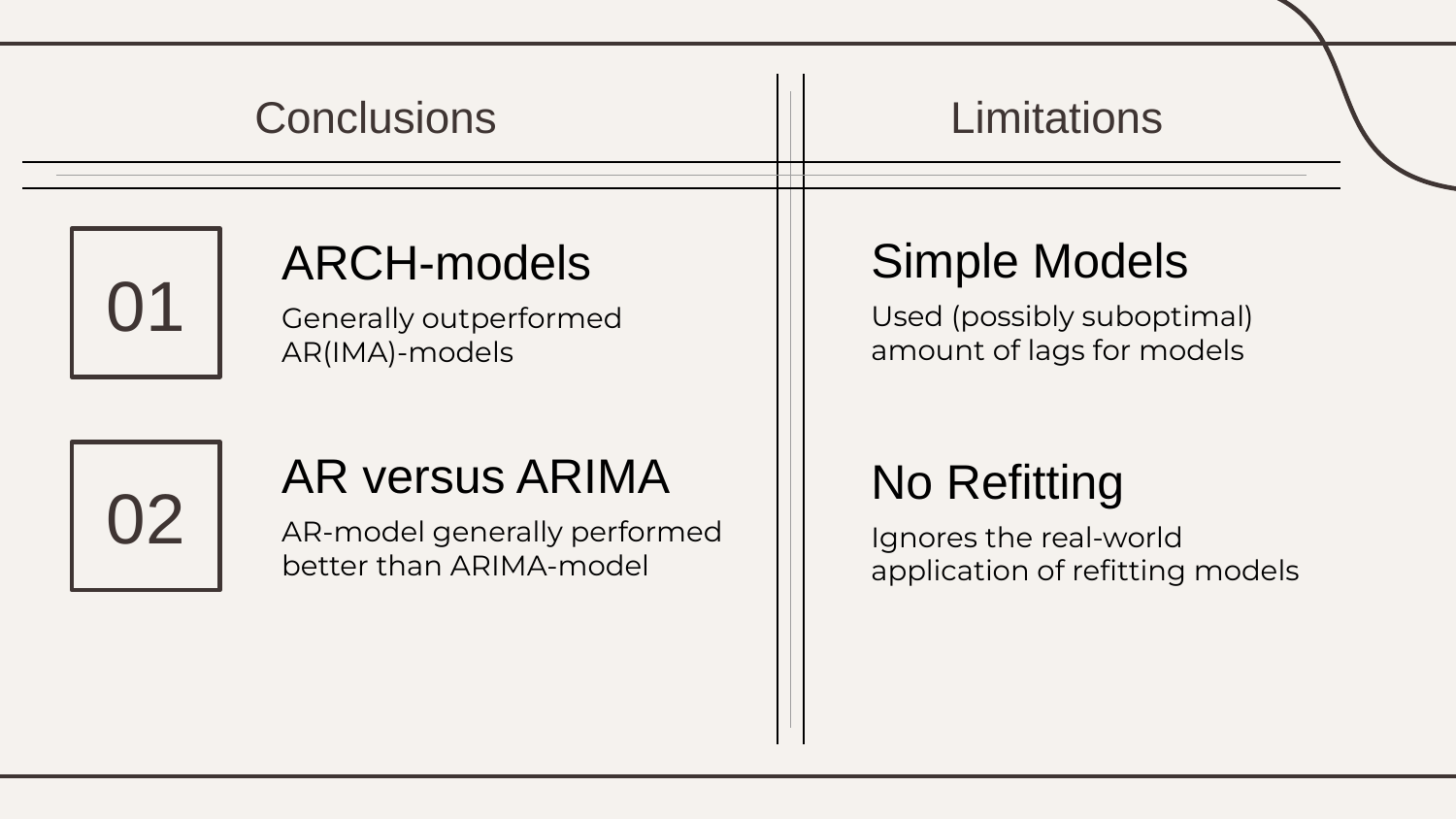

Conclusions
Limitations
Simple Models
ARCH-models

01
Used (possibly suboptimal) amount of lags for models
Generally outperformed AR(IMA)-models
AR versus ARIMA
No Refitting

02
AR-model generally performed better than ARIMA-model
Ignores the real-world application of refitting models